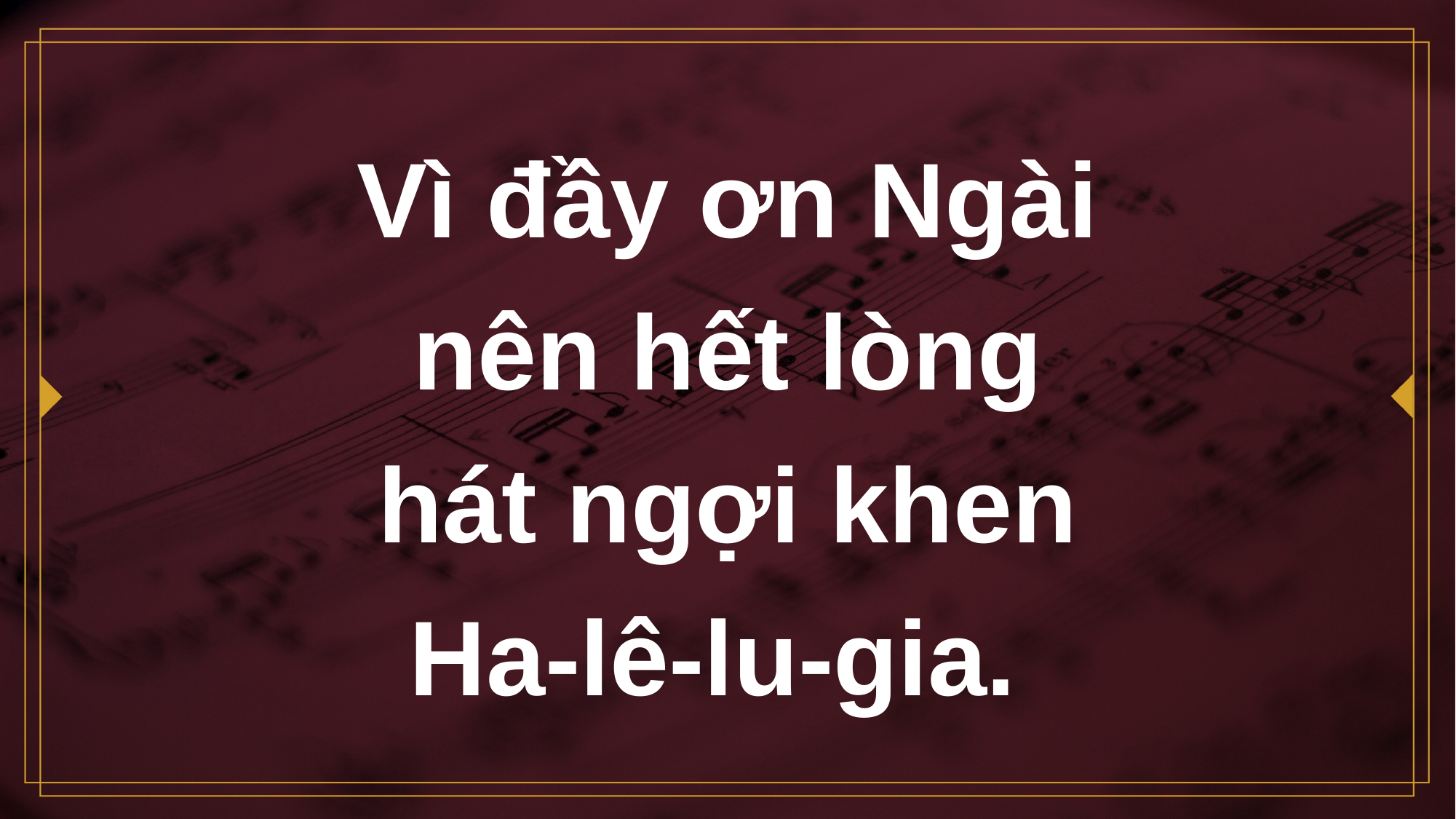

# Vì đầy ơn Ngài nên hết lòng hát ngợi khen Ha-lê-lu-gia.